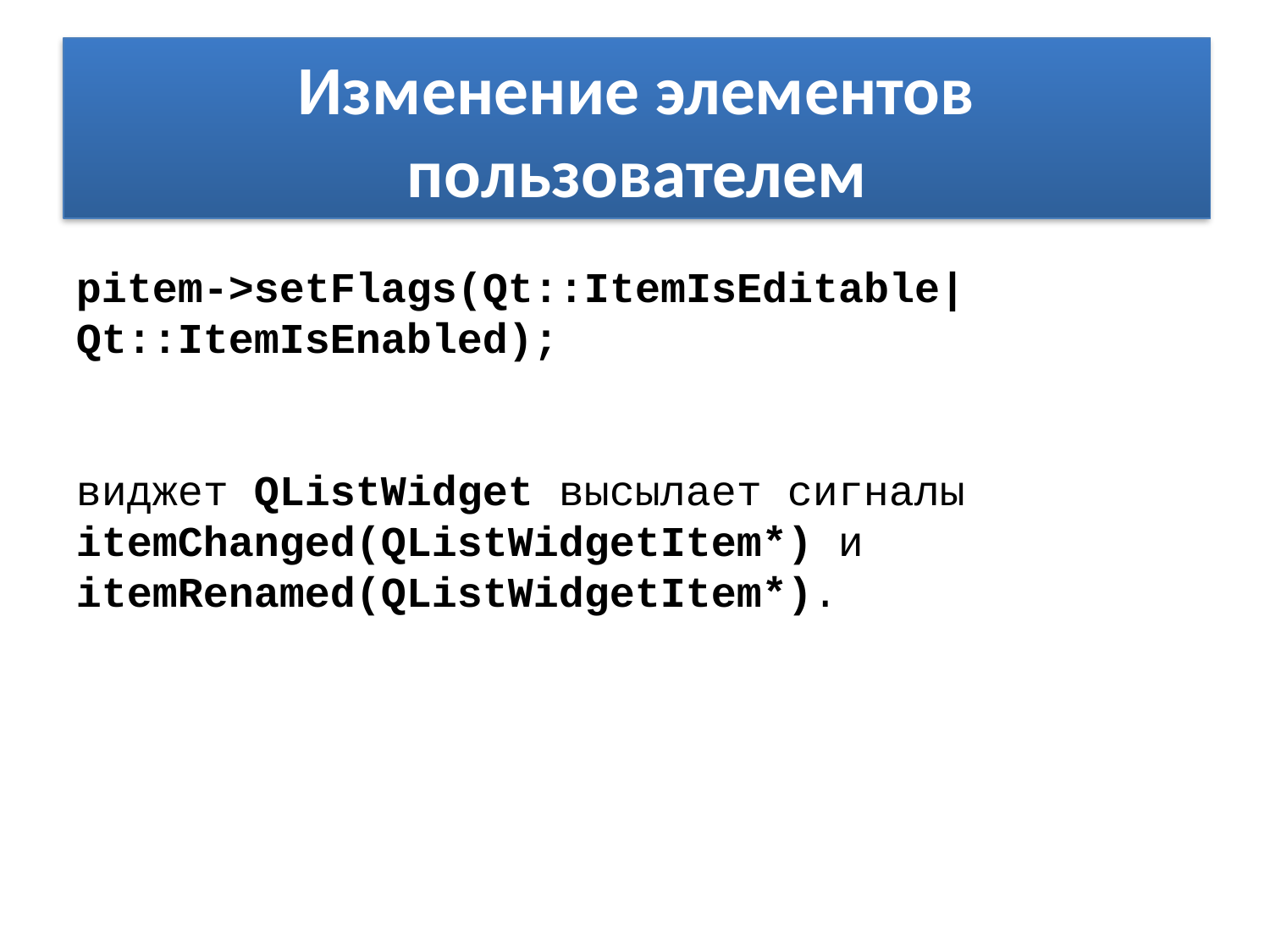

# Изменение элементов пользователем
pitem->setFlags(Qt::ItemIsEditable|
Qt::ItemIsEnabled);

виджет QListWidget высылает сигналы itemChanged(QListWidgetItem*) и itemRenamed(QListWidgetItem*).